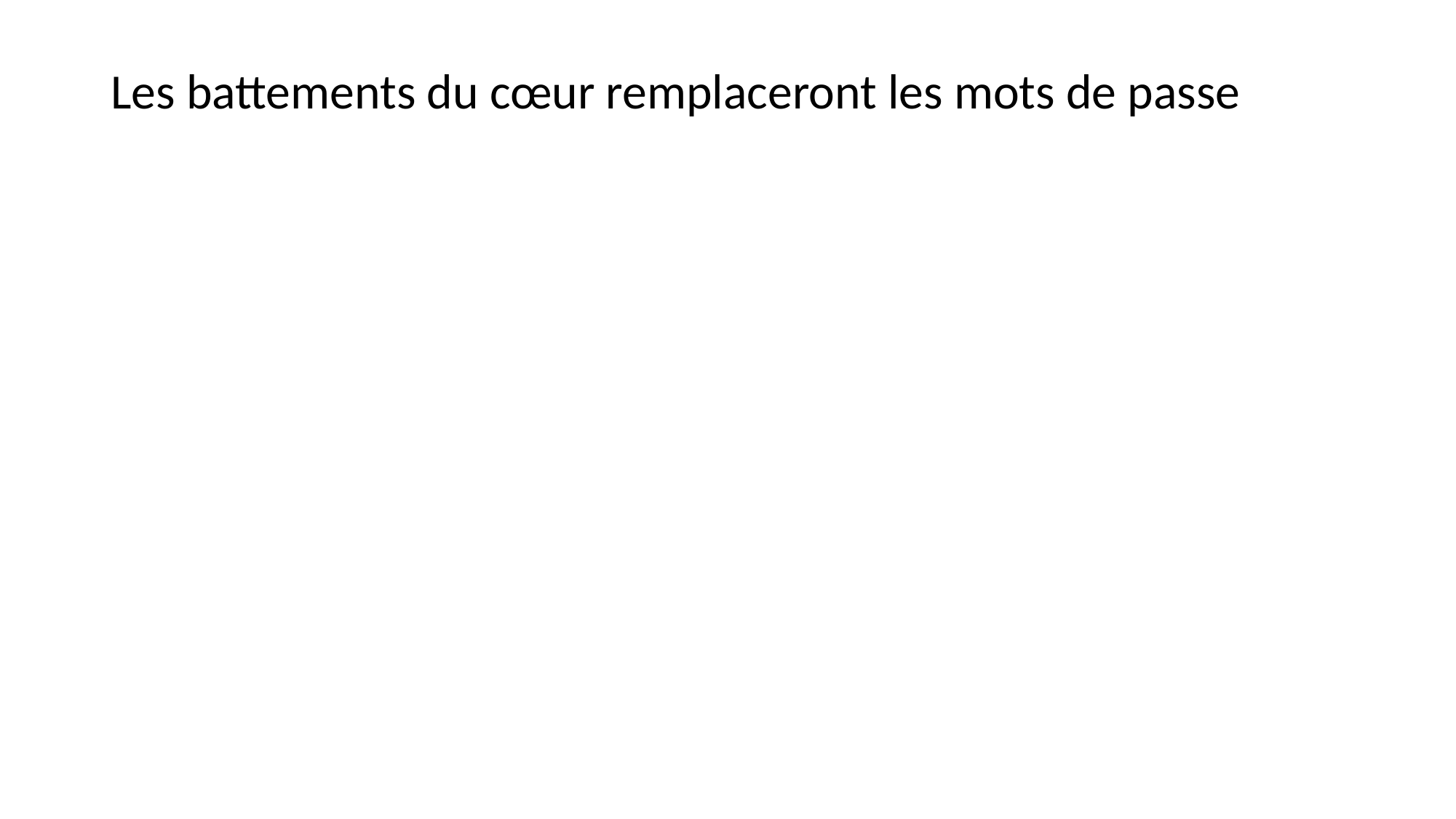

# Les battements du cœur remplaceront les mots de passe